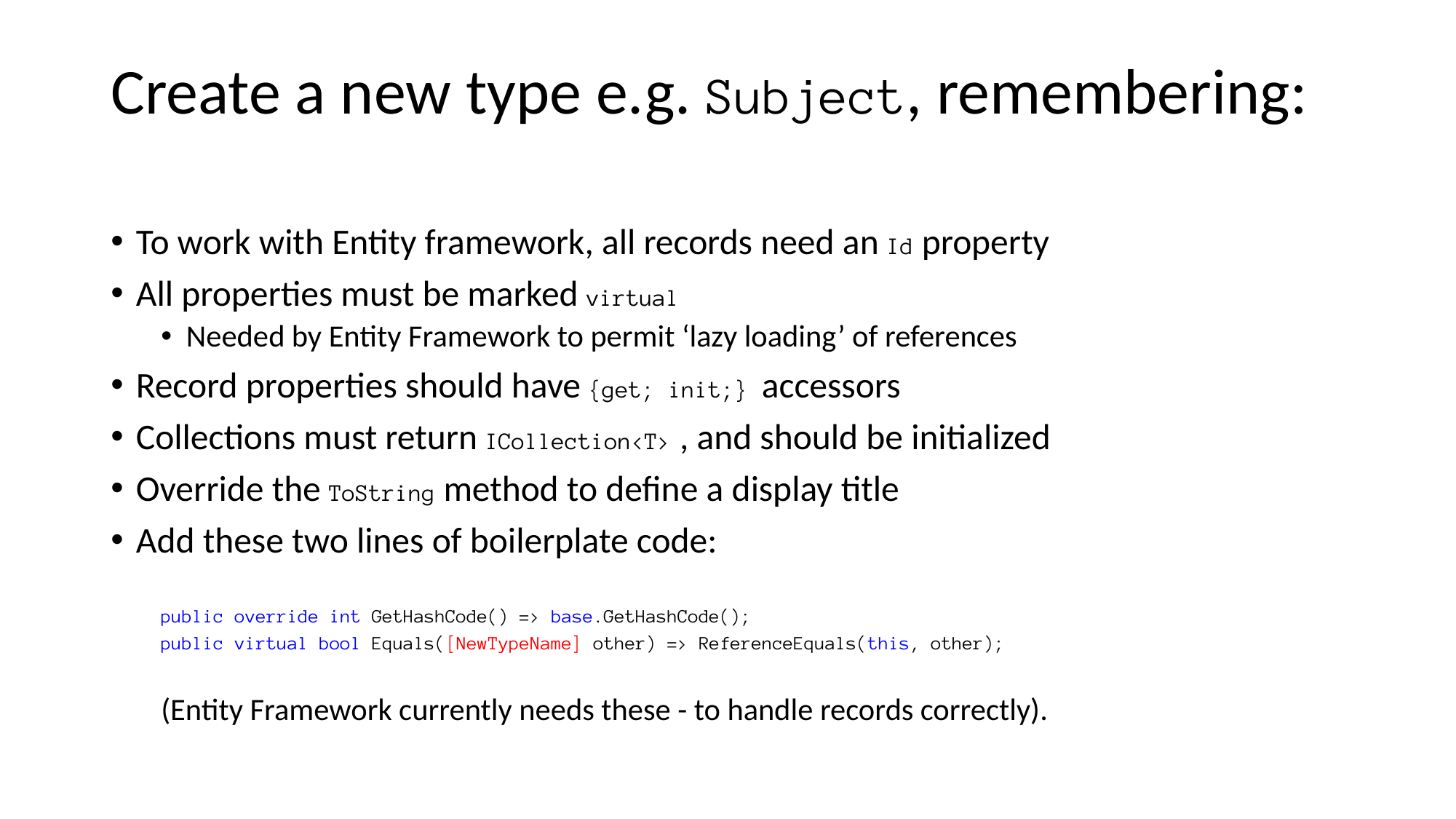

# Create a new type e.g. Subject, remembering:
To work with Entity framework, all records need an Id property
All properties must be marked virtual
Needed by Entity Framework to permit ‘lazy loading’ of references
Record properties should have {get; init;} accessors
Collections must return ICollection<T> , and should be initialized
Override the ToString method to define a display title
Add these two lines of boilerplate code:
public override int GetHashCode() => base.GetHashCode();
public virtual bool Equals([NewTypeName] other) => ReferenceEquals(this, other);
(Entity Framework currently needs these - to handle records correctly).